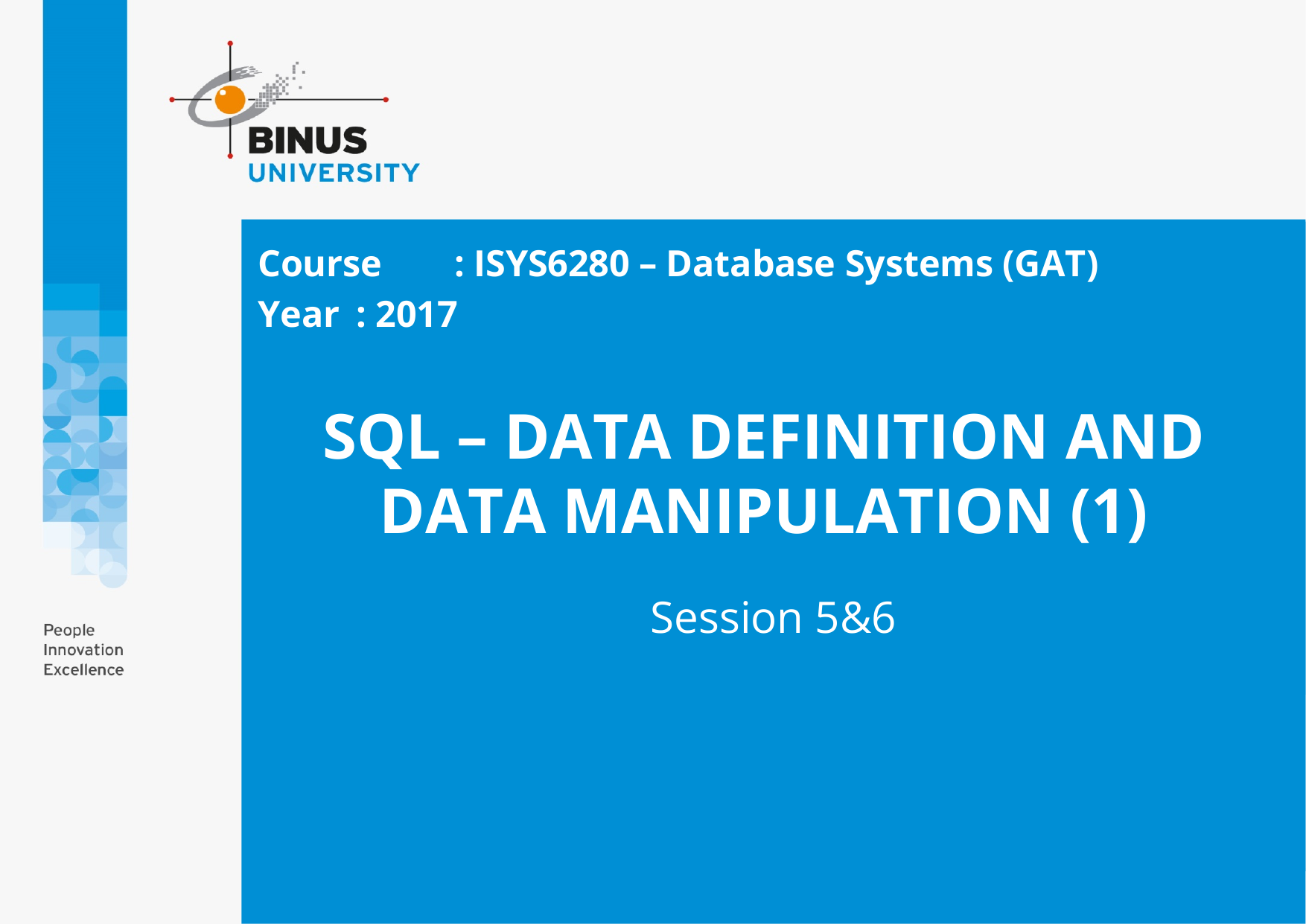

Course	: ISYS6280 – Database Systems (GAT)
Year	: 2017

# SQL – DATA DEFINITION AND DATA MANIPULATION (1)
Session 5&6